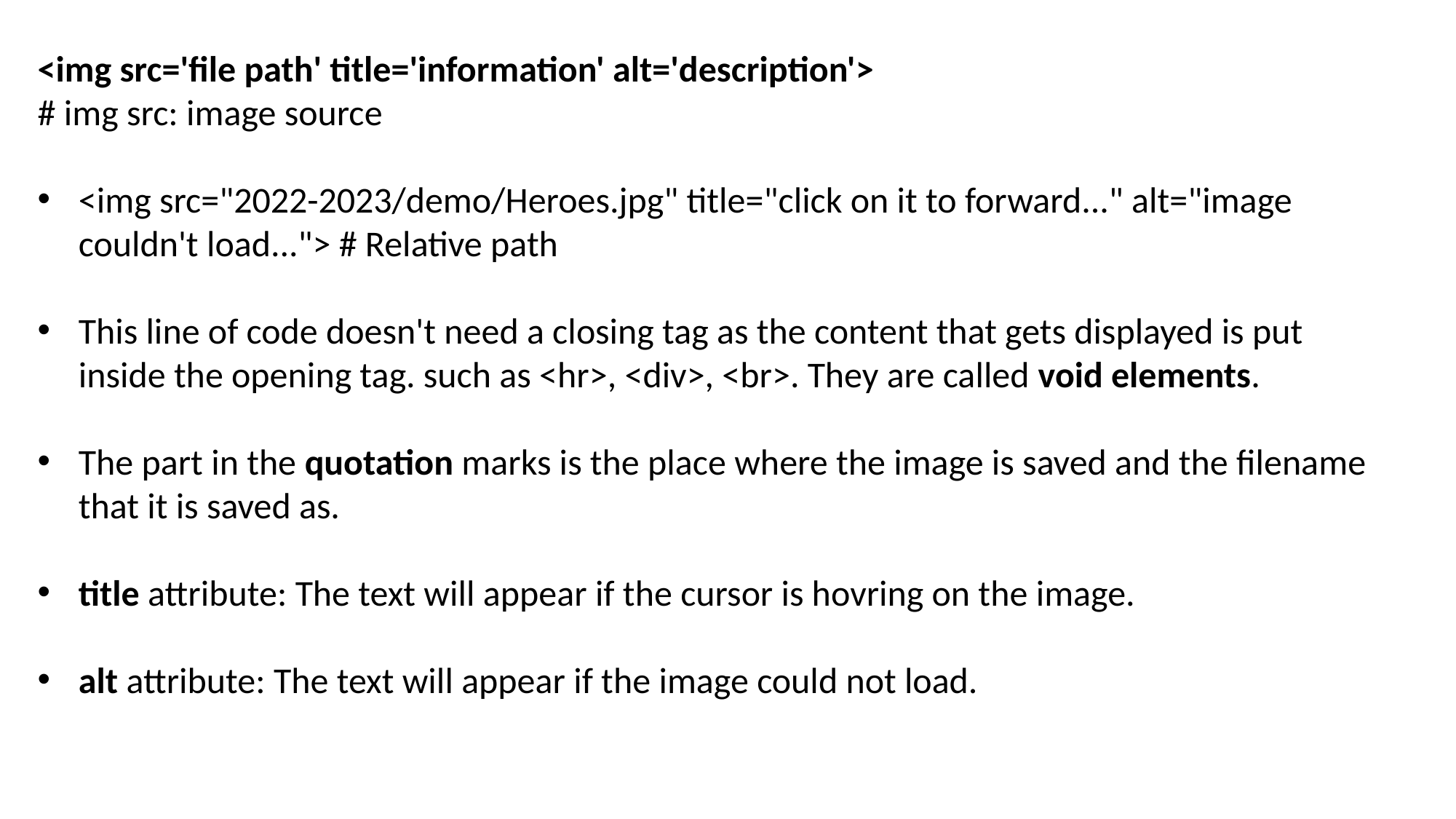

<img src='file path' title='information' alt='description'>
# img src: image source

<img src="2022-2023/demo/Heroes.jpg" title="click on it to forward..." alt="image couldn't load..."> # Relative path

This line of code doesn't need a closing tag as the content that gets displayed is put inside the opening tag. such as <hr>, <div>, <br>. They are called void elements.

The part in the quotation marks is the place where the image is saved and the filename that it is saved as.

title attribute: The text will appear if the cursor is hovring on the image.

alt attribute: The text will appear if the image could not load.